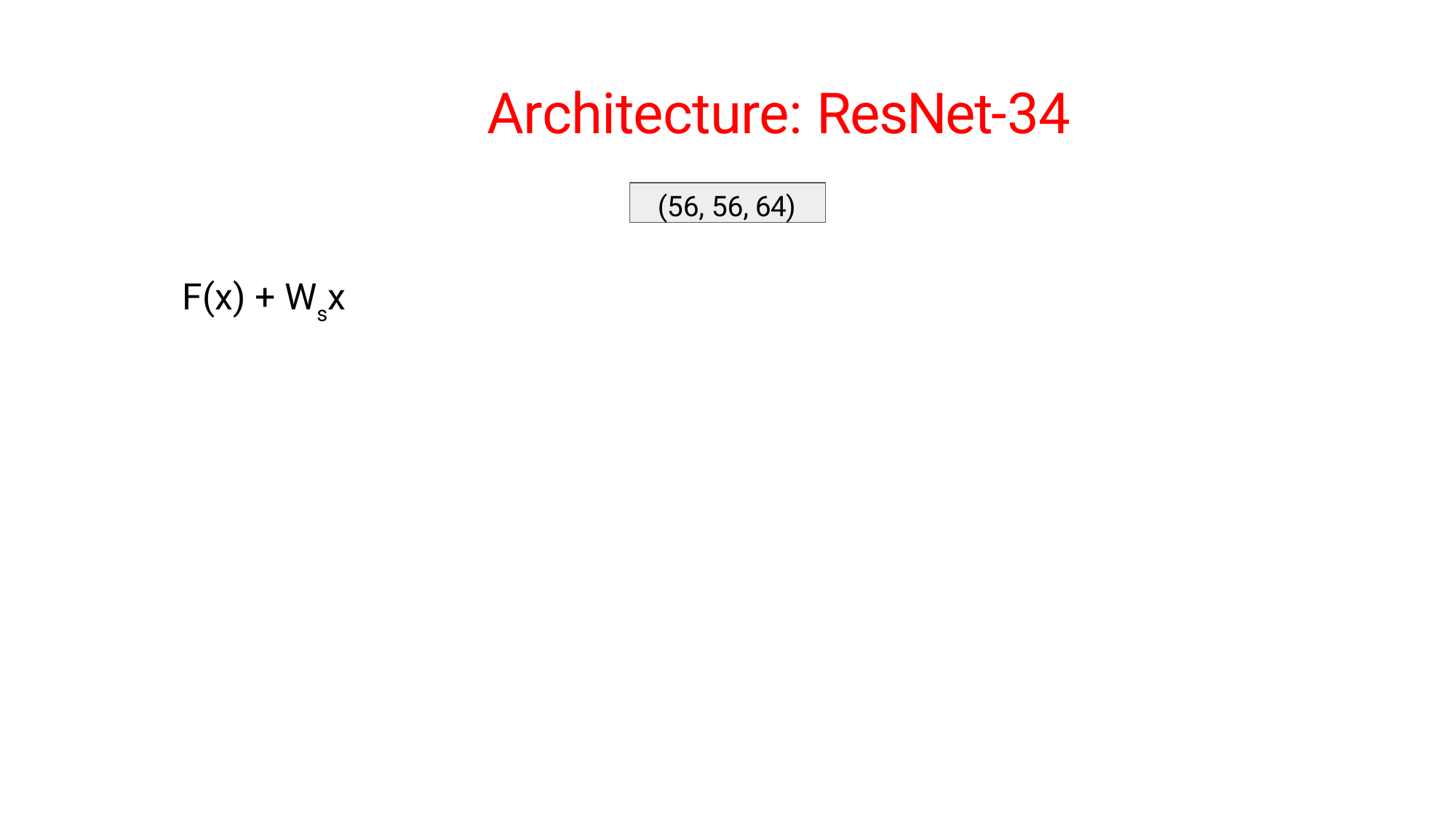

# Architecture: ResNet-34
(56, 56, 64)
F(x) + Wsx